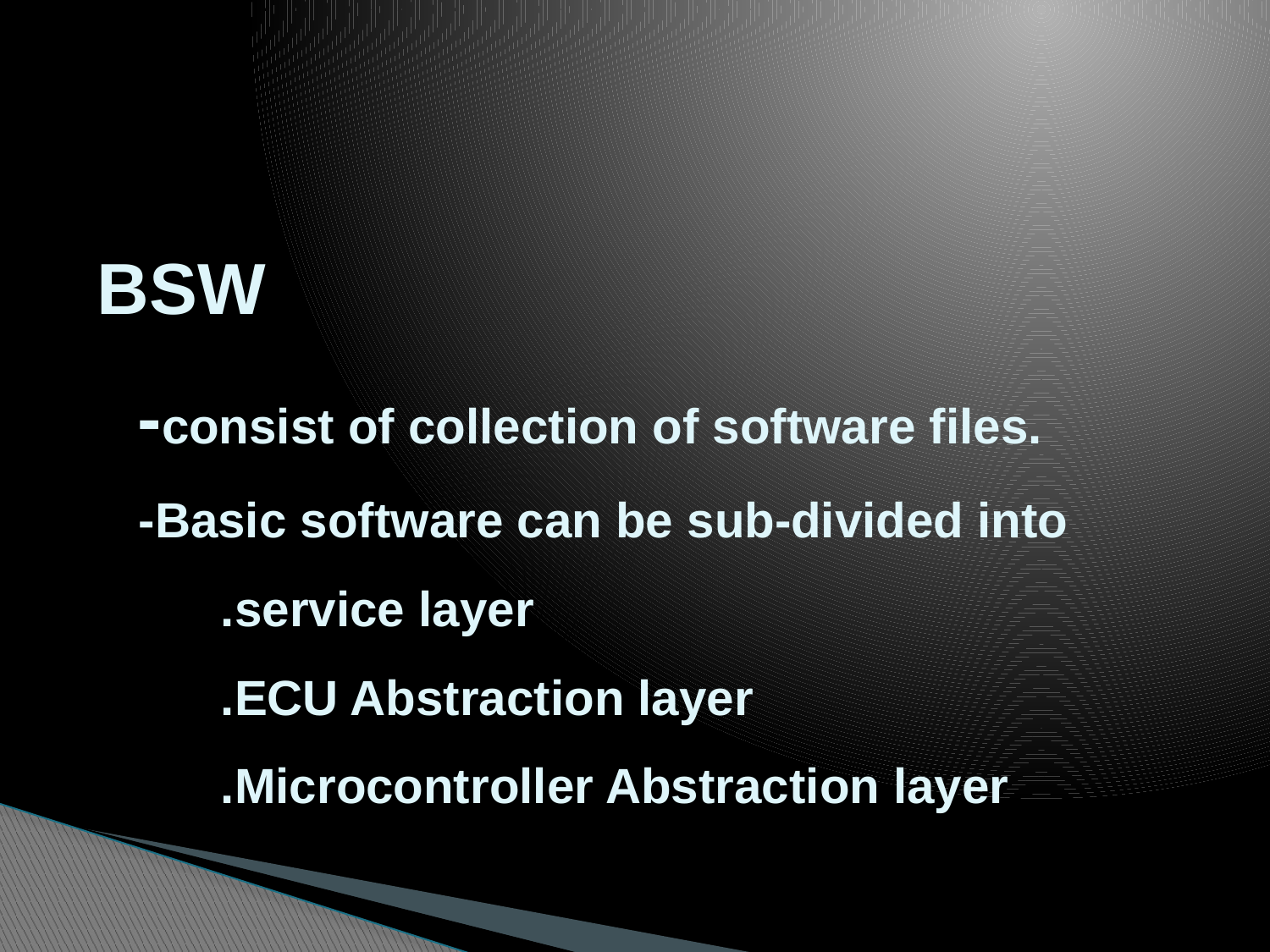

# BSW -consist of collection of software files. -Basic software can be sub-divided into .service layer .ECU Abstraction layer .Microcontroller Abstraction layer